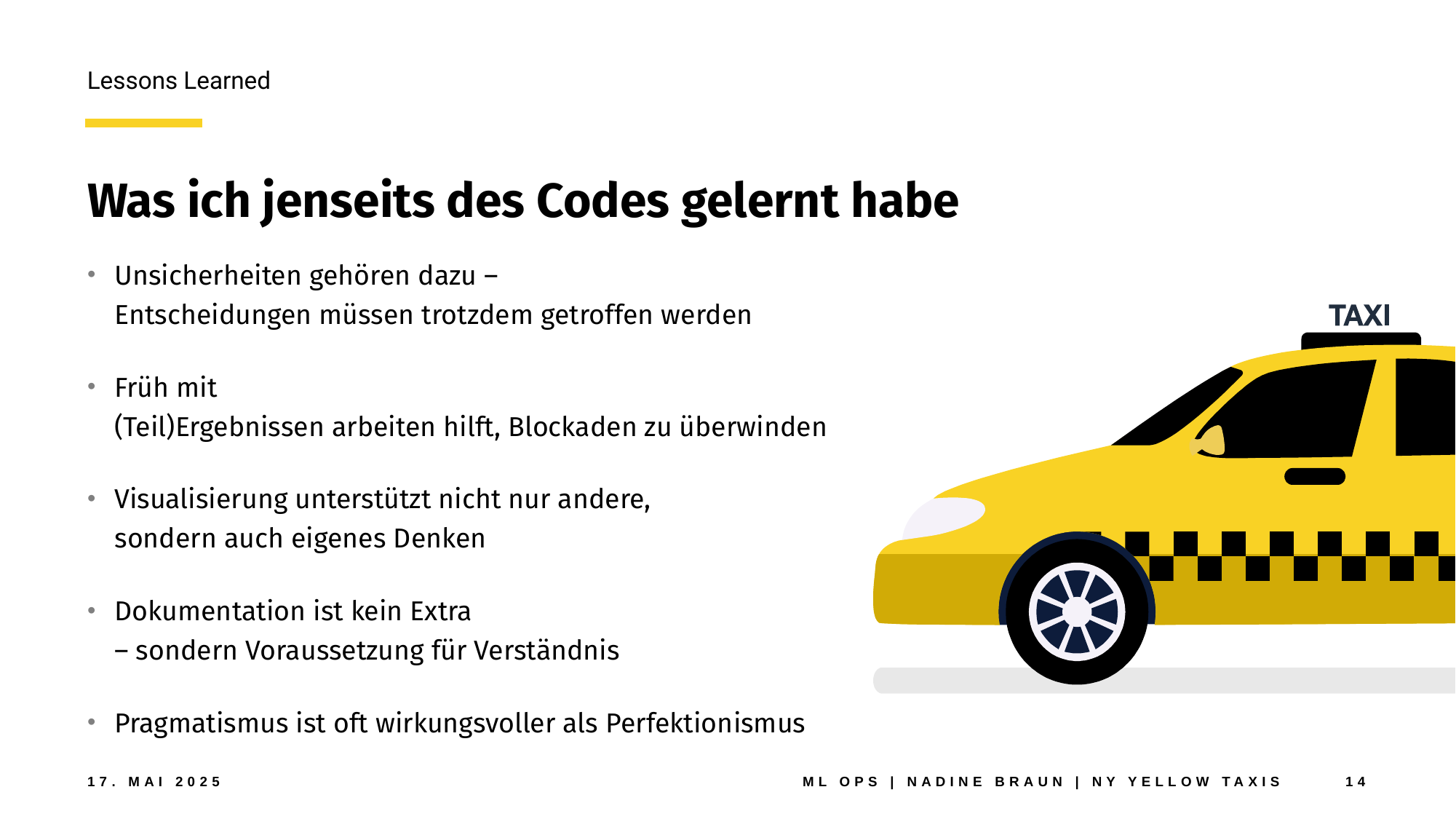

Lessons Learned
# Was ich jenseits des Codes gelernt habe
Unsicherheiten gehören dazu –Entscheidungen müssen trotzdem getroffen werden
Früh mit (Teil)Ergebnissen arbeiten hilft, Blockaden zu überwinden
Visualisierung unterstützt nicht nur andere, 
sondern auch eigenes Denken
Dokumentation ist kein Extra – sondern Voraussetzung für Verständnis
Pragmatismus ist oft wirkungsvoller als Perfektionismus

17. Mai 2025
ML Ops | Nadine Braun | NY Yellow Taxis
14